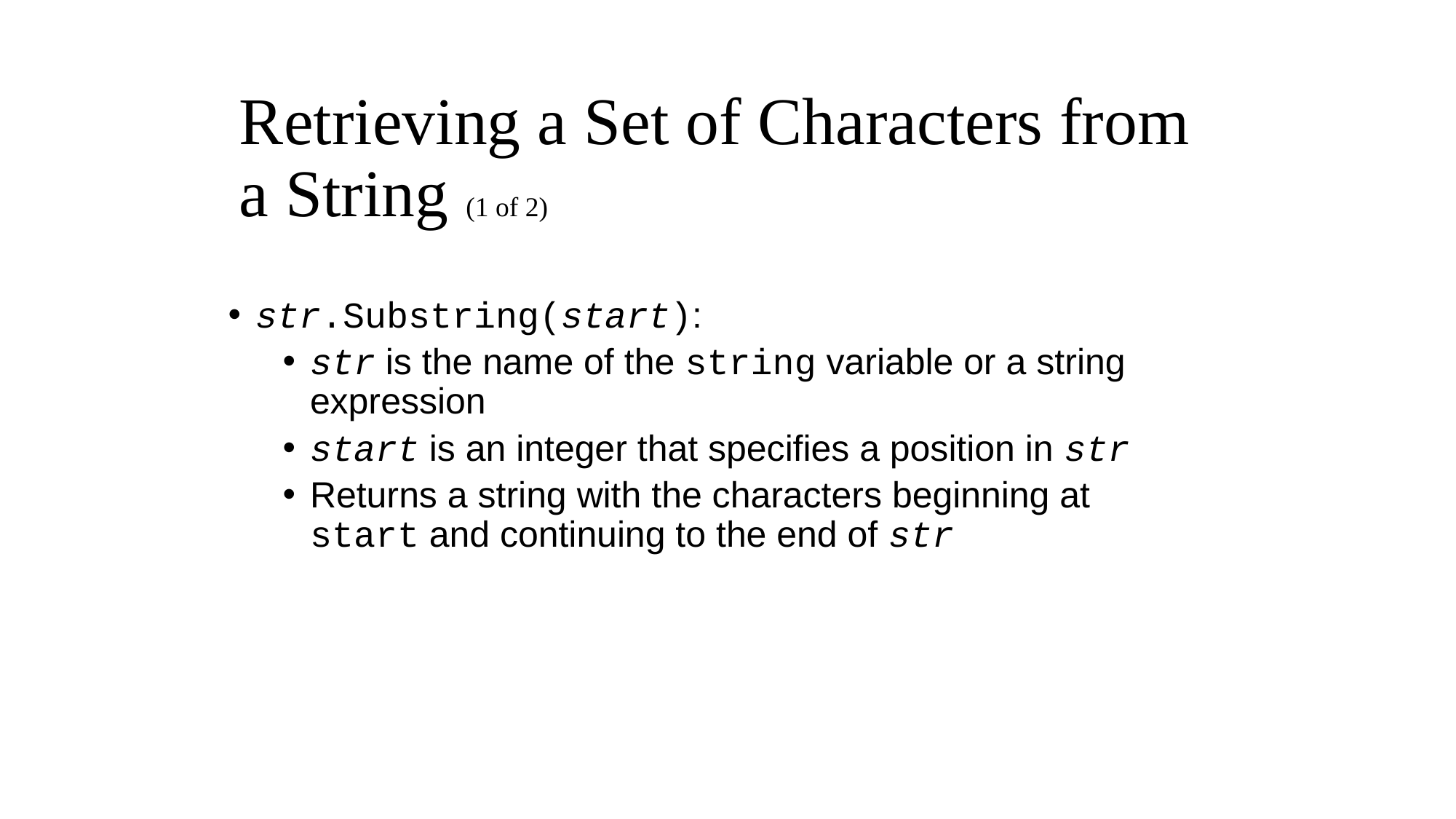

# Retrieving a Set of Characters from a String (1 of 2)
str.Substring(start):
str is the name of the string variable or a string expression
start is an integer that specifies a position in str
Returns a string with the characters beginning at start and continuing to the end of str